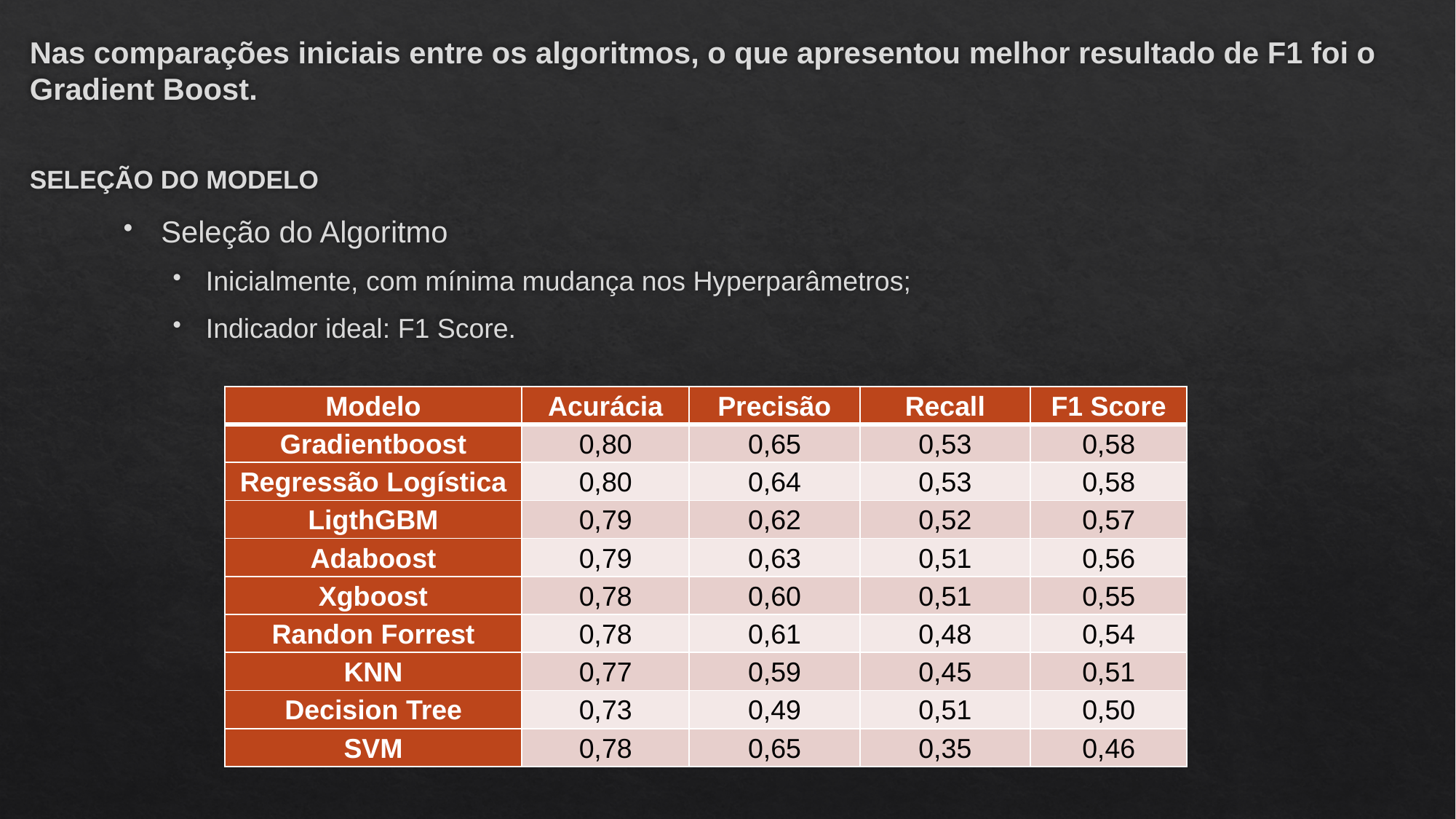

# Nas comparações iniciais entre os algoritmos, o que apresentou melhor resultado de F1 foi o Gradient Boost.
SELEÇÃO DO MODELO
Seleção do Algoritmo
Inicialmente, com mínima mudança nos Hyperparâmetros;
Indicador ideal: F1 Score.

| Modelo | Acurácia | Precisão | Recall | F1 Score |
| --- | --- | --- | --- | --- |
| Gradientboost | 0,80 | 0,65 | 0,53 | 0,58 |
| Regressão Logística | 0,80 | 0,64 | 0,53 | 0,58 |
| LigthGBM | 0,79 | 0,62 | 0,52 | 0,57 |
| Adaboost | 0,79 | 0,63 | 0,51 | 0,56 |
| Xgboost | 0,78 | 0,60 | 0,51 | 0,55 |
| Randon Forrest | 0,78 | 0,61 | 0,48 | 0,54 |
| KNN | 0,77 | 0,59 | 0,45 | 0,51 |
| Decision Tree | 0,73 | 0,49 | 0,51 | 0,50 |
| SVM | 0,78 | 0,65 | 0,35 | 0,46 |